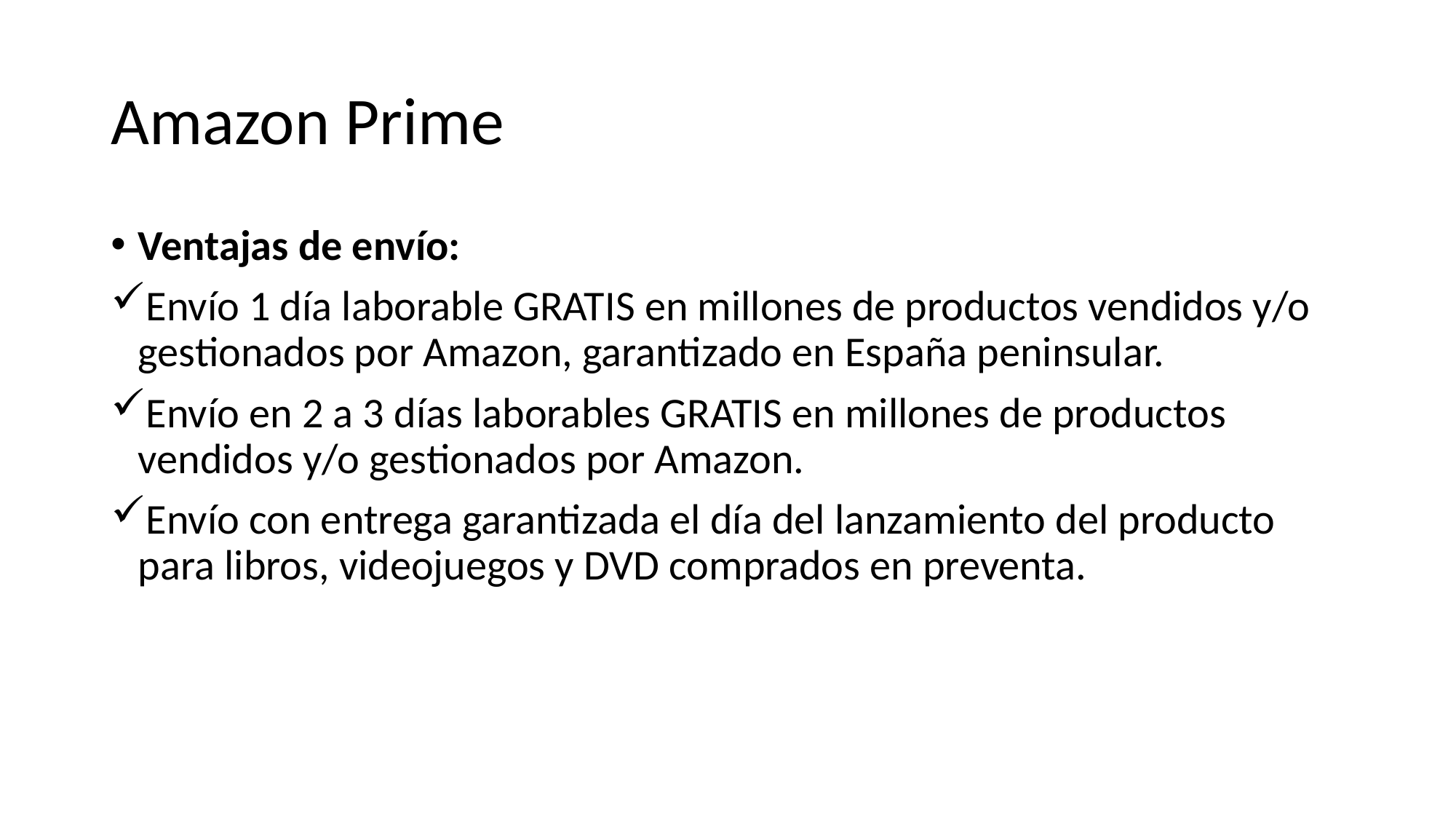

# Amazon Prime
Ventajas de envío:
Envío 1 día laborable GRATIS en millones de productos vendidos y/o gestionados por Amazon, garantizado en España peninsular.
Envío en 2 a 3 días laborables GRATIS en millones de productos vendidos y/o gestionados por Amazon.
Envío con entrega garantizada el día del lanzamiento del producto para libros, videojuegos y DVD comprados en preventa.